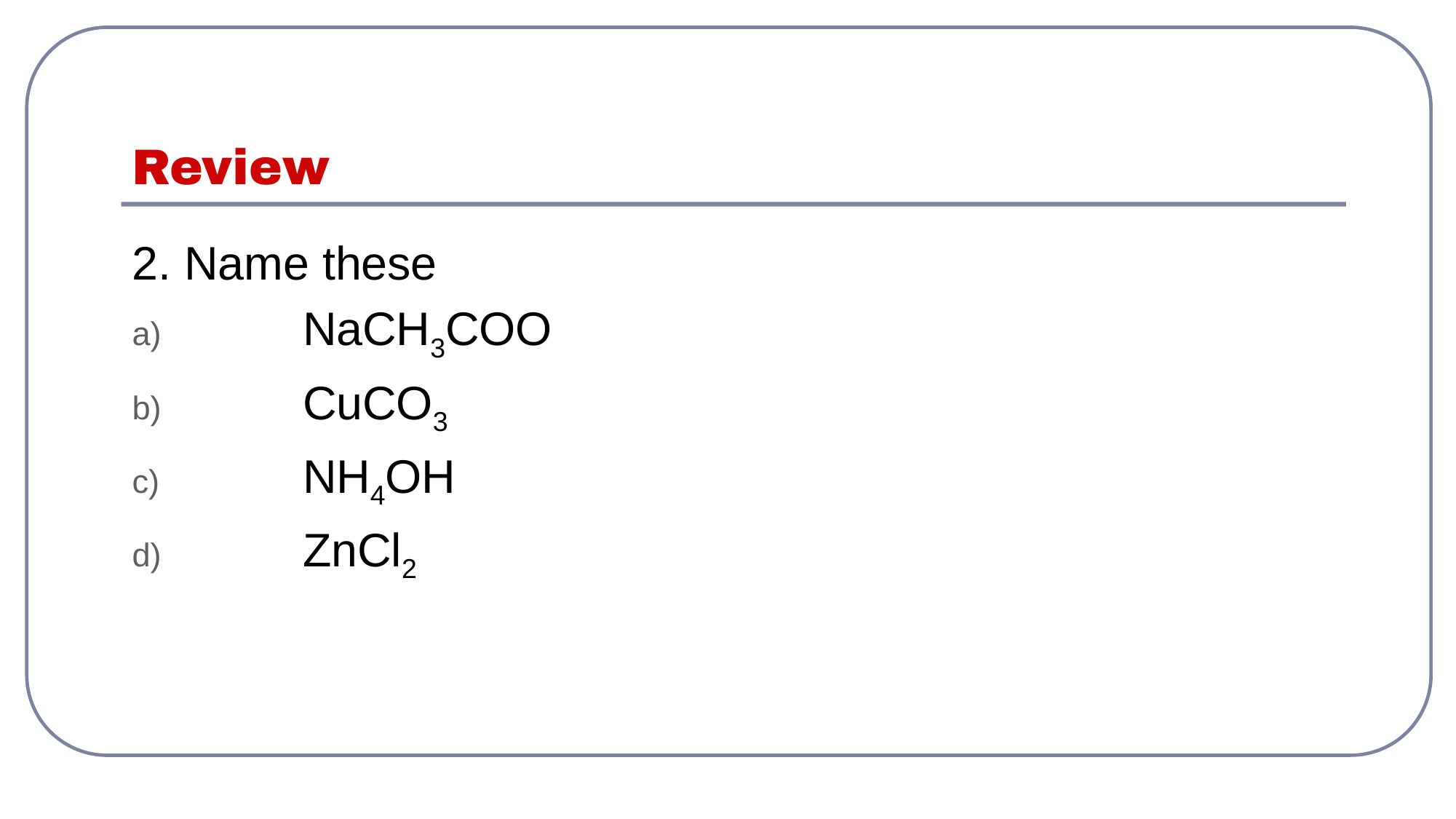

# Review
2. Name these
	NaCH3COO
	CuCO3
	NH4OH
	ZnCl2